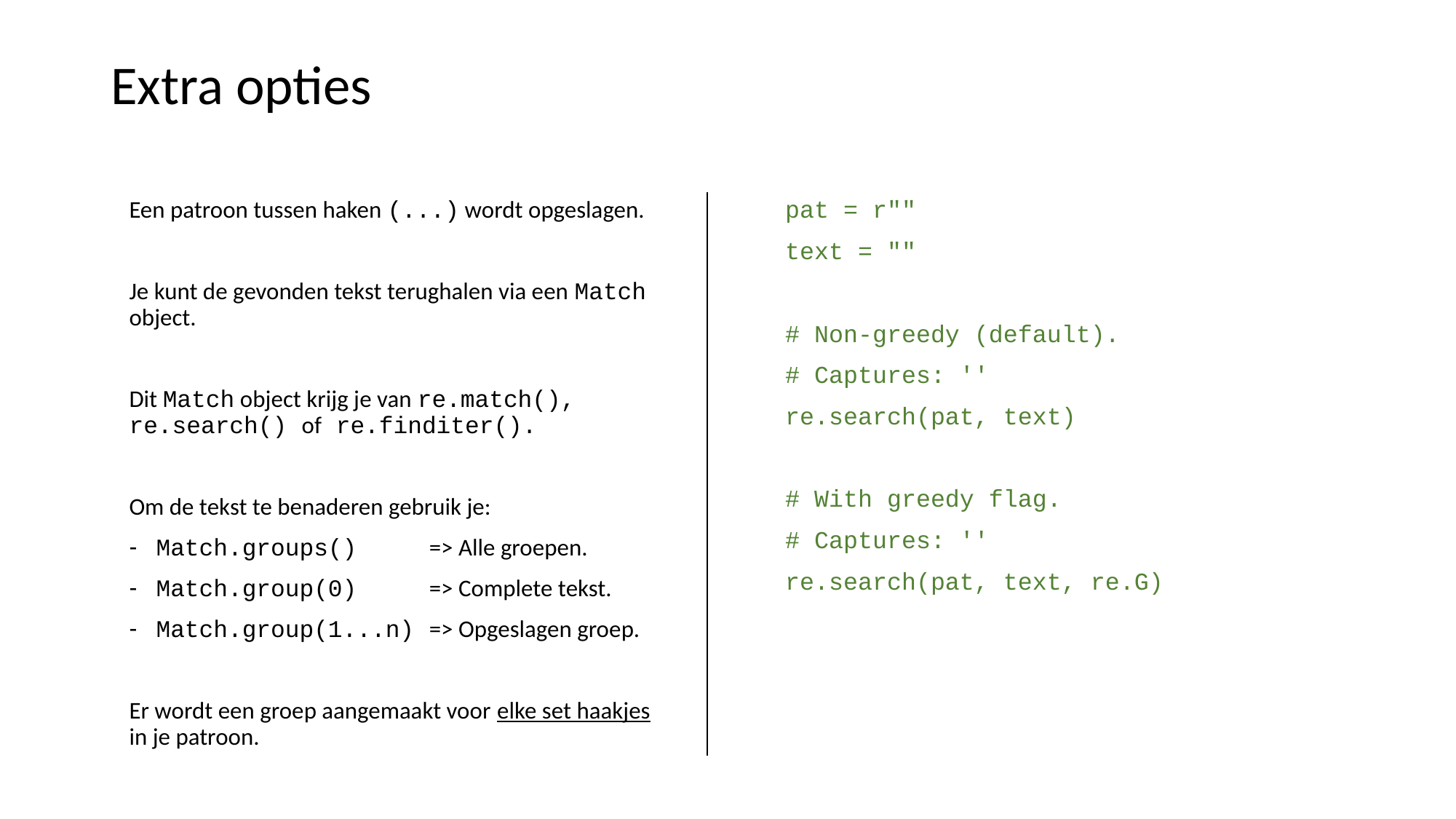

# Extra opties
Een patroon tussen haken (...) wordt opgeslagen.

Je kunt de gevonden tekst terughalen via een Match object.

Dit Match object krijg je van re.match(), re.search() of re.finditer().

Om de tekst te benaderen gebruik je:
Match.groups()     => Alle groepen.
Match.group(0)     => Complete tekst.
Match.group(1...n) => Opgeslagen groep.

Er wordt een groep aangemaakt voor elke set haakjes in je patroon.
pat = r""
text = ""

# Non-greedy (default).
# Captures: ''
re.search(pat, text)

# With greedy flag.
# Captures: ''
re.search(pat, text, re.G)